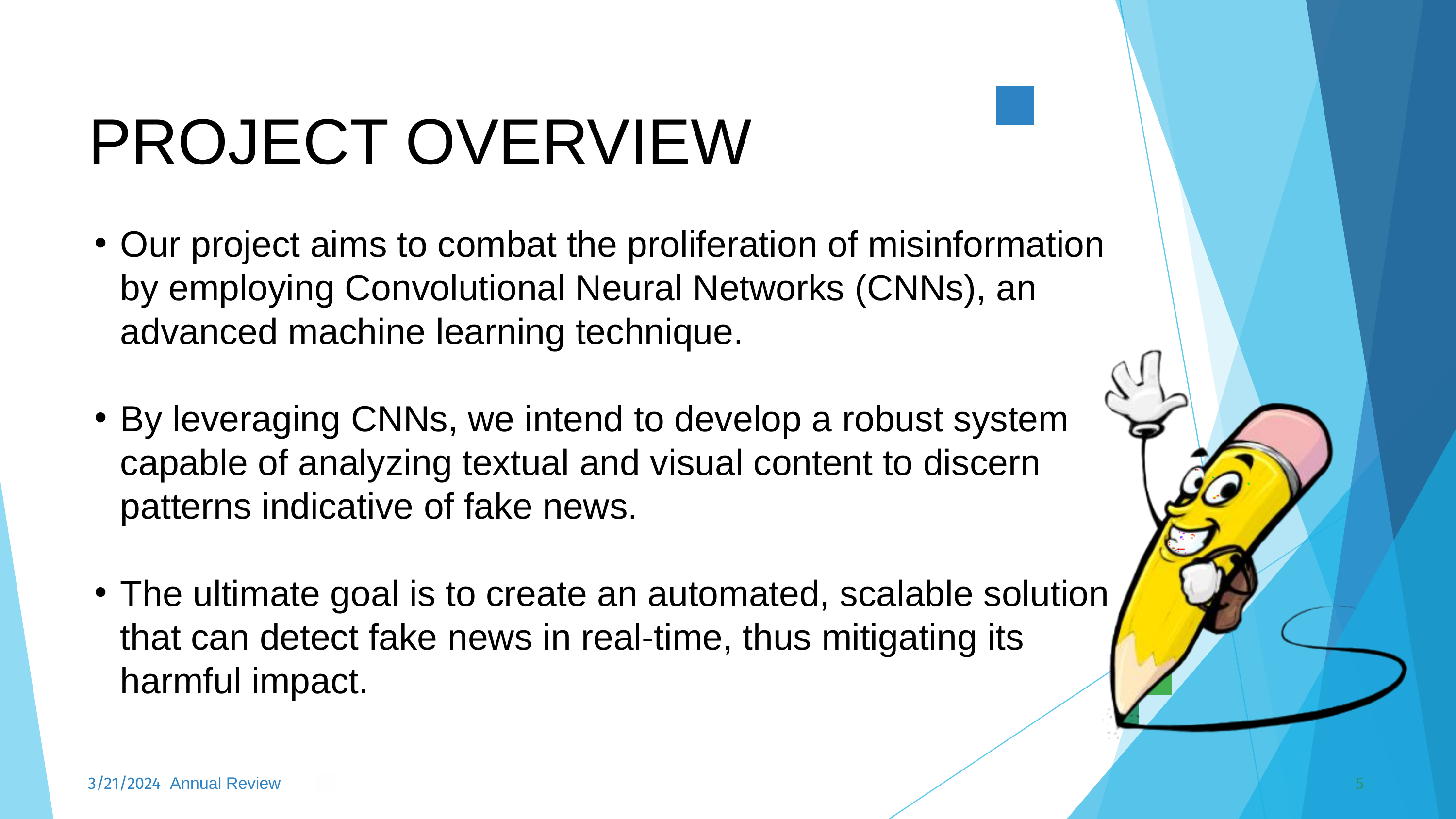

PROJECT OVERVIEW
Our project aims to combat the proliferation of misinformation by employing Convolutional Neural Networks (CNNs), an advanced machine learning technique.

By leveraging CNNs, we intend to develop a robust system capable of analyzing textual and visual content to discern patterns indicative of fake news.

The ultimate goal is to create an automated, scalable solution that can detect fake news in real-time, thus mitigating its harmful impact.

3/21/2024  Annual Review
5